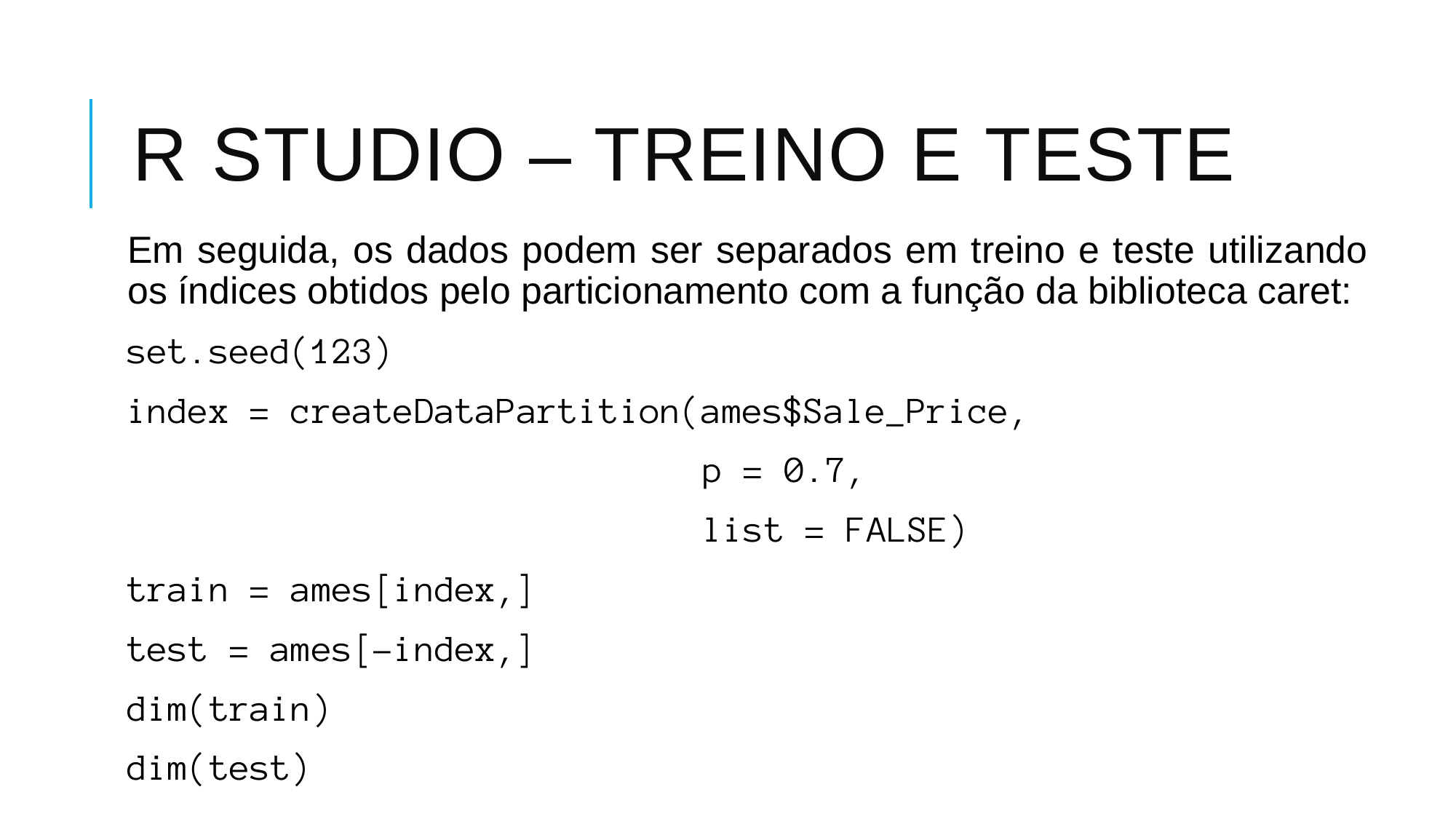

# R studio – treino e teste
Em seguida, os dados podem ser separados em treino e teste utilizando os índices obtidos pelo particionamento com a função da biblioteca caret:
set.seed(123)
index = createDataPartition(ames$Sale_Price,
                            p = 0.7,
                            list = FALSE)
train = ames[index,]
test = ames[-index,]
dim(train)
dim(test)